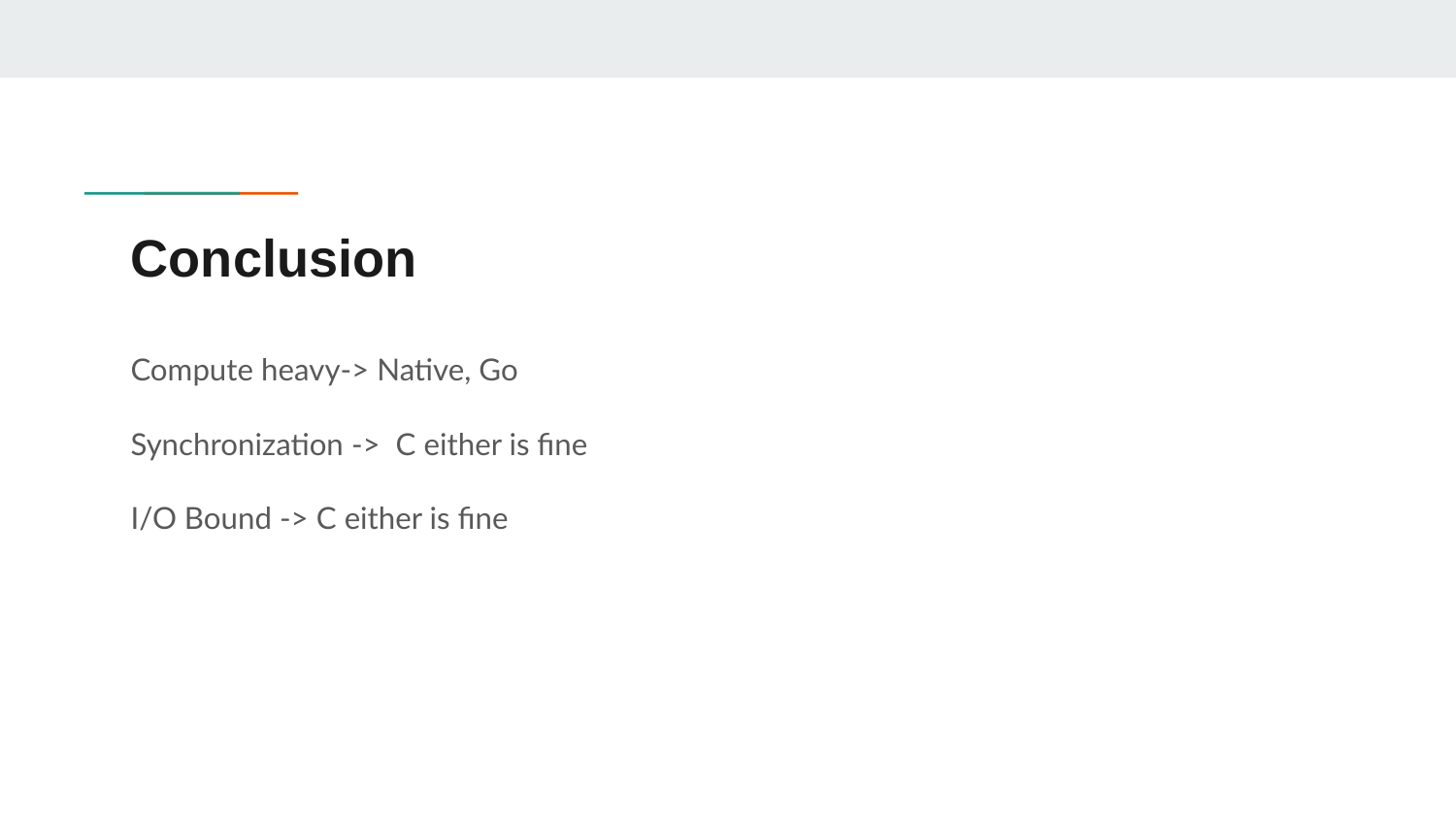

# Conclusion
Compute heavy-> Native, Go
Synchronization ->  C either is fine
I/O Bound -> C either is fine